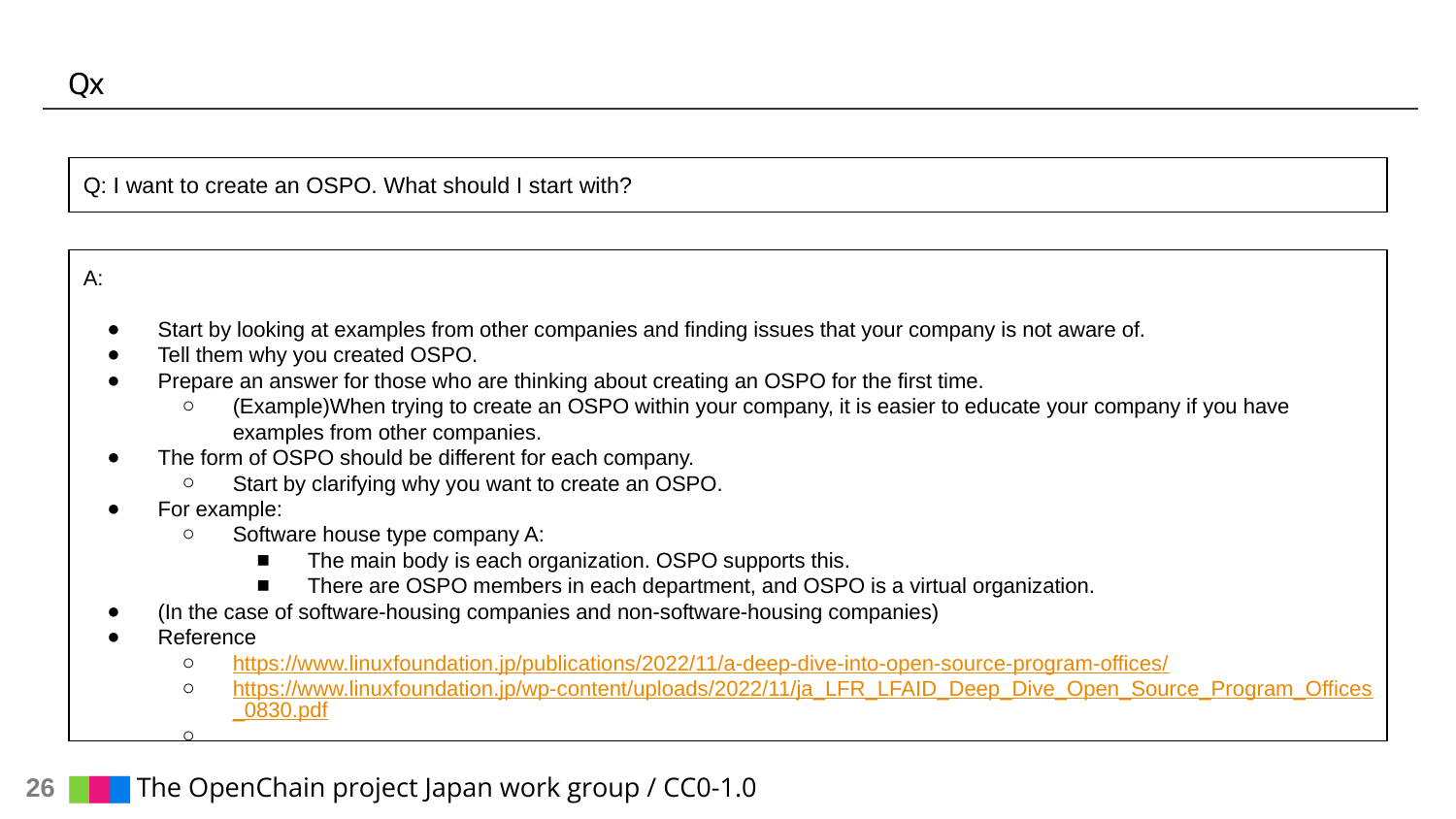

# Qx
Q: I want to create an OSPO. What should I start with?
A:

Start by looking at examples from other companies and finding issues that your company is not aware of.
Tell them why you created OSPO.
Prepare an answer for those who are thinking about creating an OSPO for the first time.
(Example)When trying to create an OSPO within your company, it is easier to educate your company if you have examples from other companies.
The form of OSPO should be different for each company.
Start by clarifying why you want to create an OSPO.
For example:
Software house type company A:
The main body is each organization. OSPO supports this.
There are OSPO members in each department, and OSPO is a virtual organization.
(In the case of software-housing companies and non-software-housing companies)
Reference
https://www.linuxfoundation.jp/publications/2022/11/a-deep-dive-into-open-source-program-offices/
https://www.linuxfoundation.jp/wp-content/uploads/2022/11/ja_LFR_LFAID_Deep_Dive_Open_Source_Program_Offices_0830.pdf